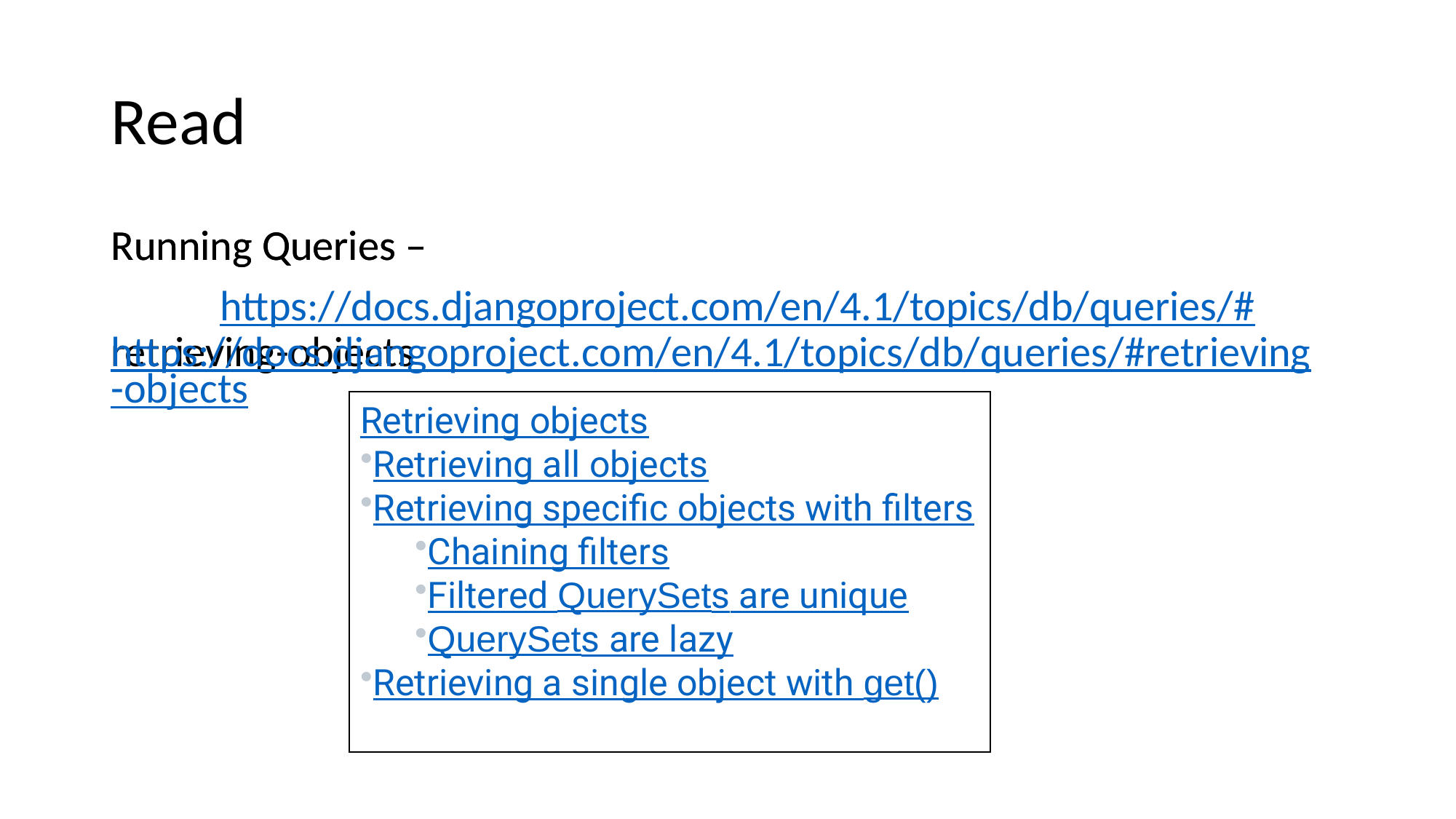

# Read
Running Queries –
	https://docs.djangoproject.com/en/4.1/topics/db/queries/#retrieving-objects

Running Queries –
	https://docs.djangoproject.com/en/4.1/topics/db/queries/#retrieving-objects

Retrieving objects
Retrieving all objects
Retrieving specific objects with filters
Chaining filters
Filtered QuerySets are unique
QuerySets are lazy
Retrieving a single object with get()